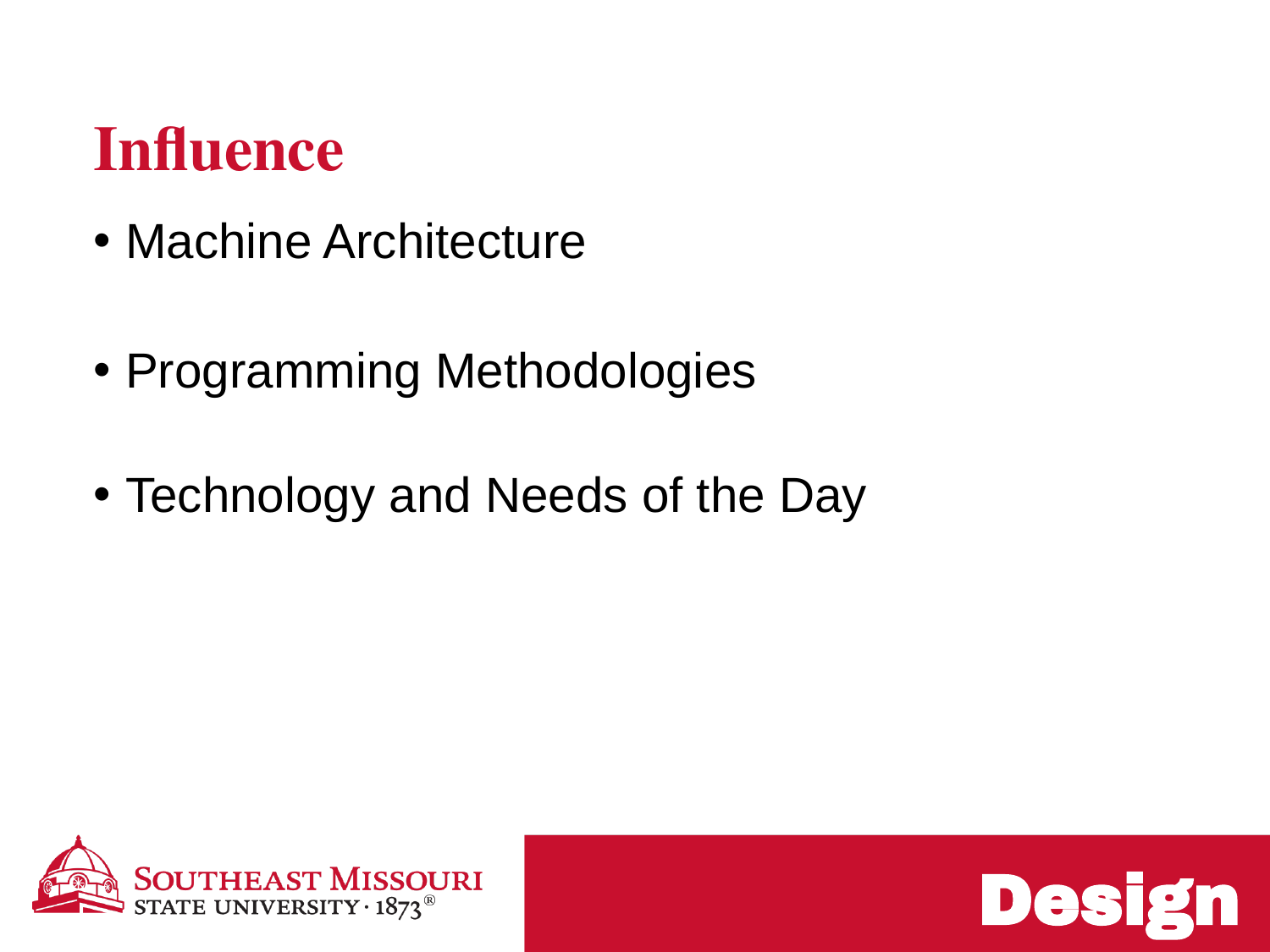

Influence
Machine Architecture
Programming Methodologies
Technology and Needs of the Day
Design